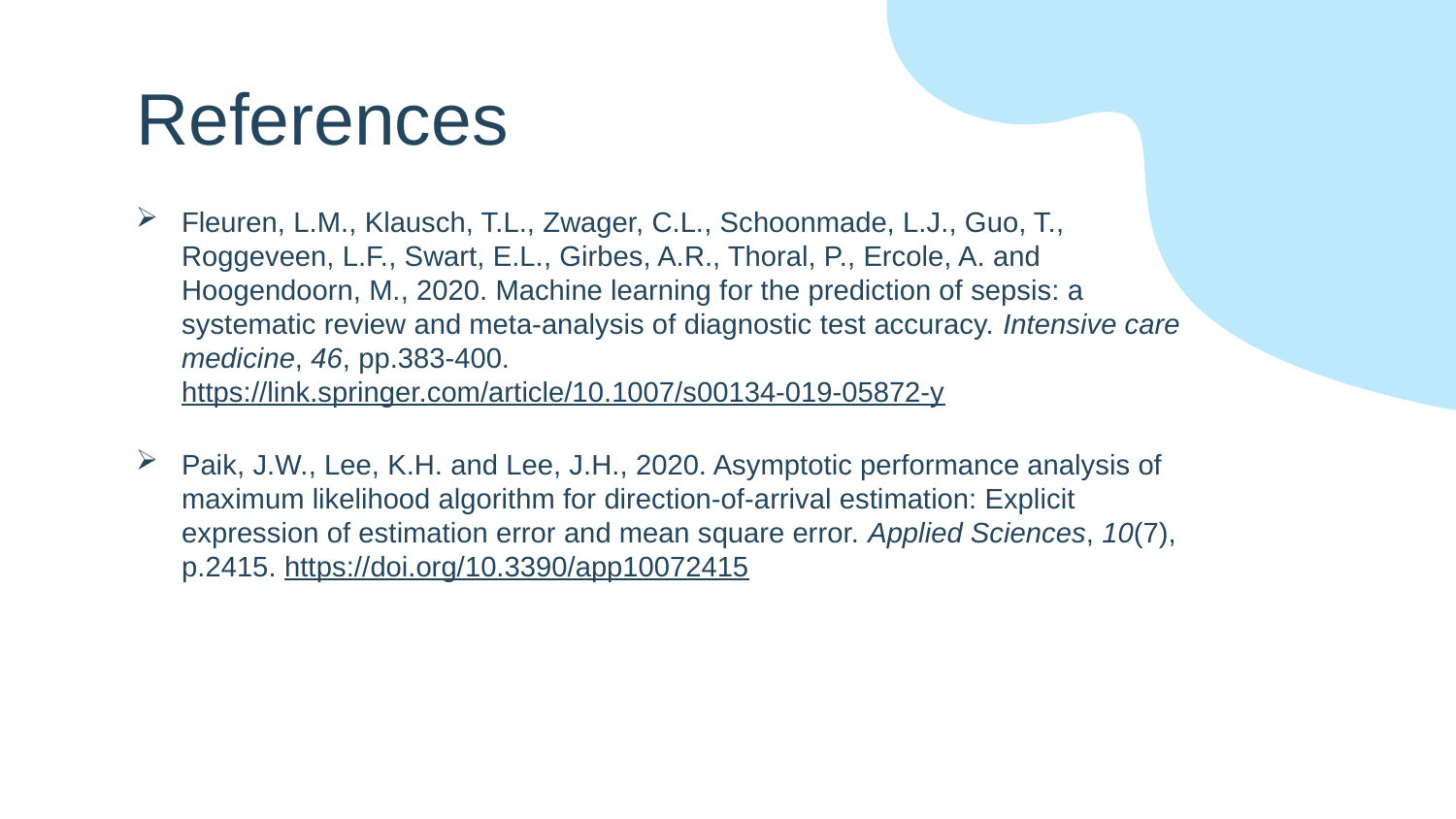

# References
Fleuren, L.M., Klausch, T.L., Zwager, C.L., Schoonmade, L.J., Guo, T., Roggeveen, L.F., Swart, E.L., Girbes, A.R., Thoral, P., Ercole, A. and Hoogendoorn, M., 2020. Machine learning for the prediction of sepsis: a systematic review and meta-analysis of diagnostic test accuracy. Intensive care medicine, 46, pp.383-400.https://link.springer.com/article/10.1007/s00134-019-05872-y

Paik, J.W., Lee, K.H. and Lee, J.H., 2020. Asymptotic performance analysis of maximum likelihood algorithm for direction-of-arrival estimation: Explicit expression of estimation error and mean square error. Applied Sciences, 10(7), p.2415. https://doi.org/10.3390/app10072415